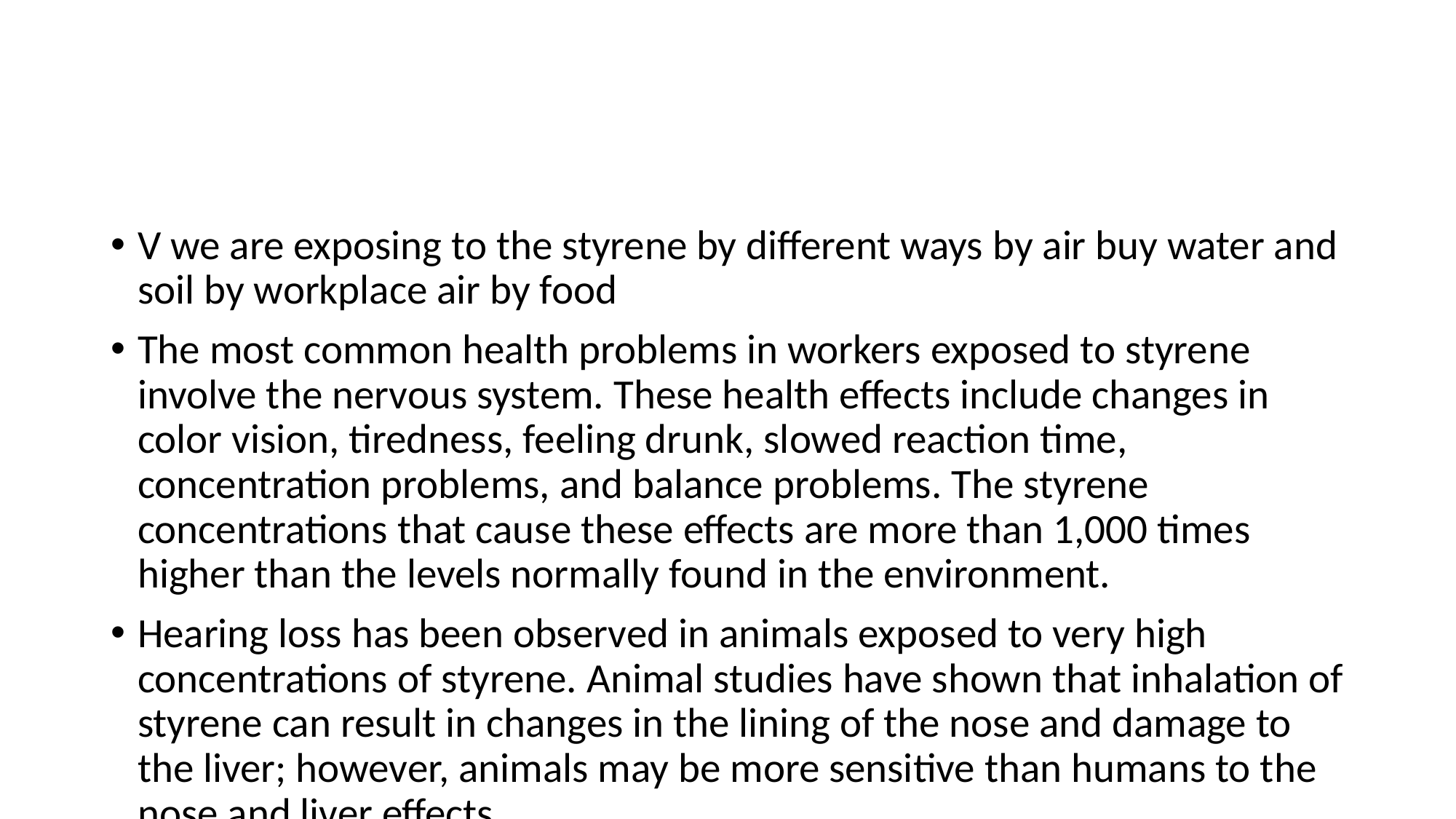

#
V we are exposing to the styrene by different ways by air buy water and soil by workplace air by food
The most common health problems in workers exposed to styrene involve the nervous system. These health effects include changes in color vision, tiredness, feeling drunk, slowed reaction time, concentration problems, and balance problems. The styrene concentrations that cause these effects are more than 1,000 times higher than the levels normally found in the environment.
Hearing loss has been observed in animals exposed to very high concentrations of styrene. Animal studies have shown that inhalation of styrene can result in changes in the lining of the nose and damage to the liver; however, animals may be more sensitive than humans to the nose and liver effects.